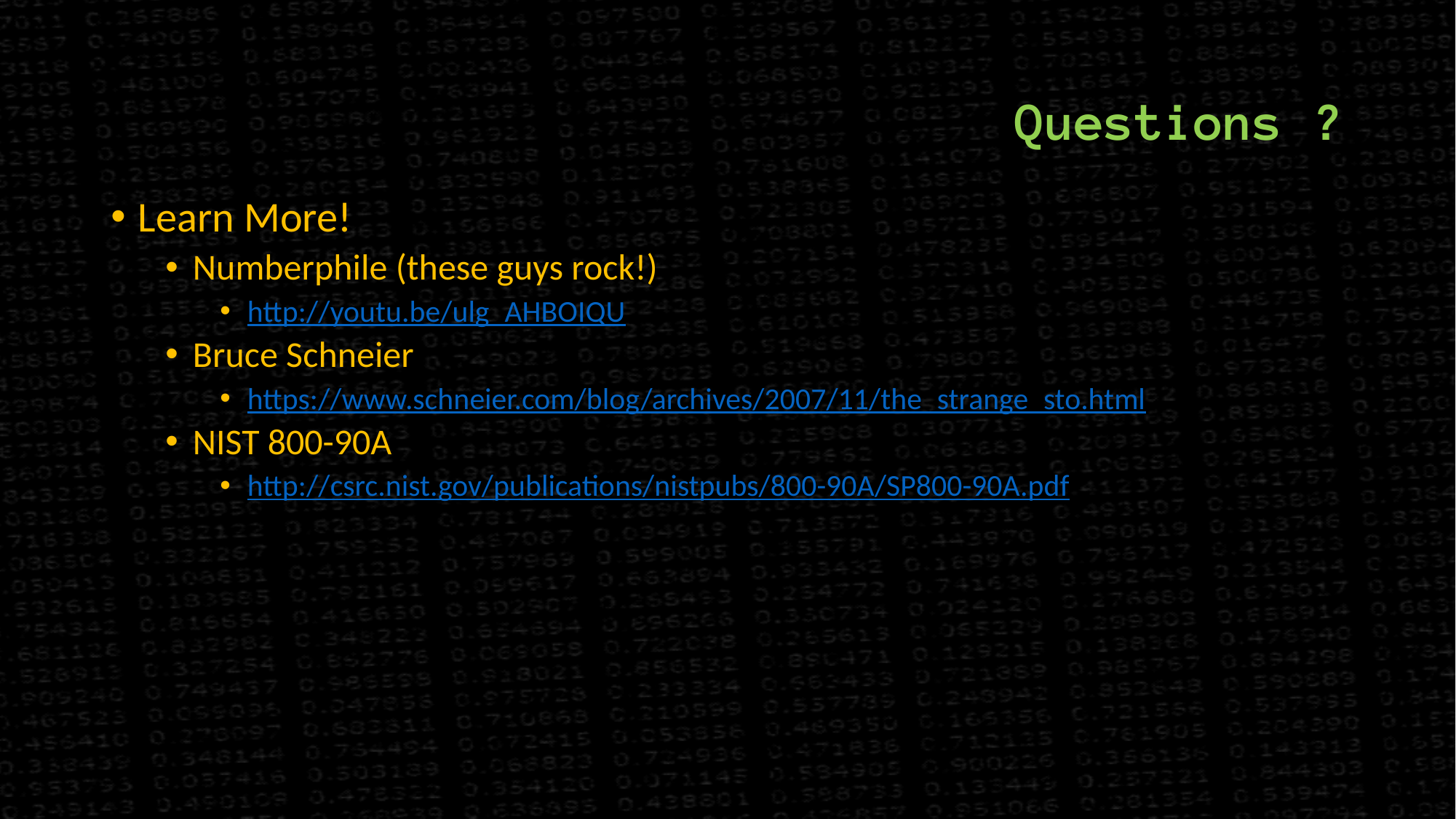

# Questions ?
Learn More!
Numberphile (these guys rock!)
http://youtu.be/ulg_AHBOIQU
Bruce Schneier
https://www.schneier.com/blog/archives/2007/11/the_strange_sto.html
NIST 800-90A
http://csrc.nist.gov/publications/nistpubs/800-90A/SP800-90A.pdf